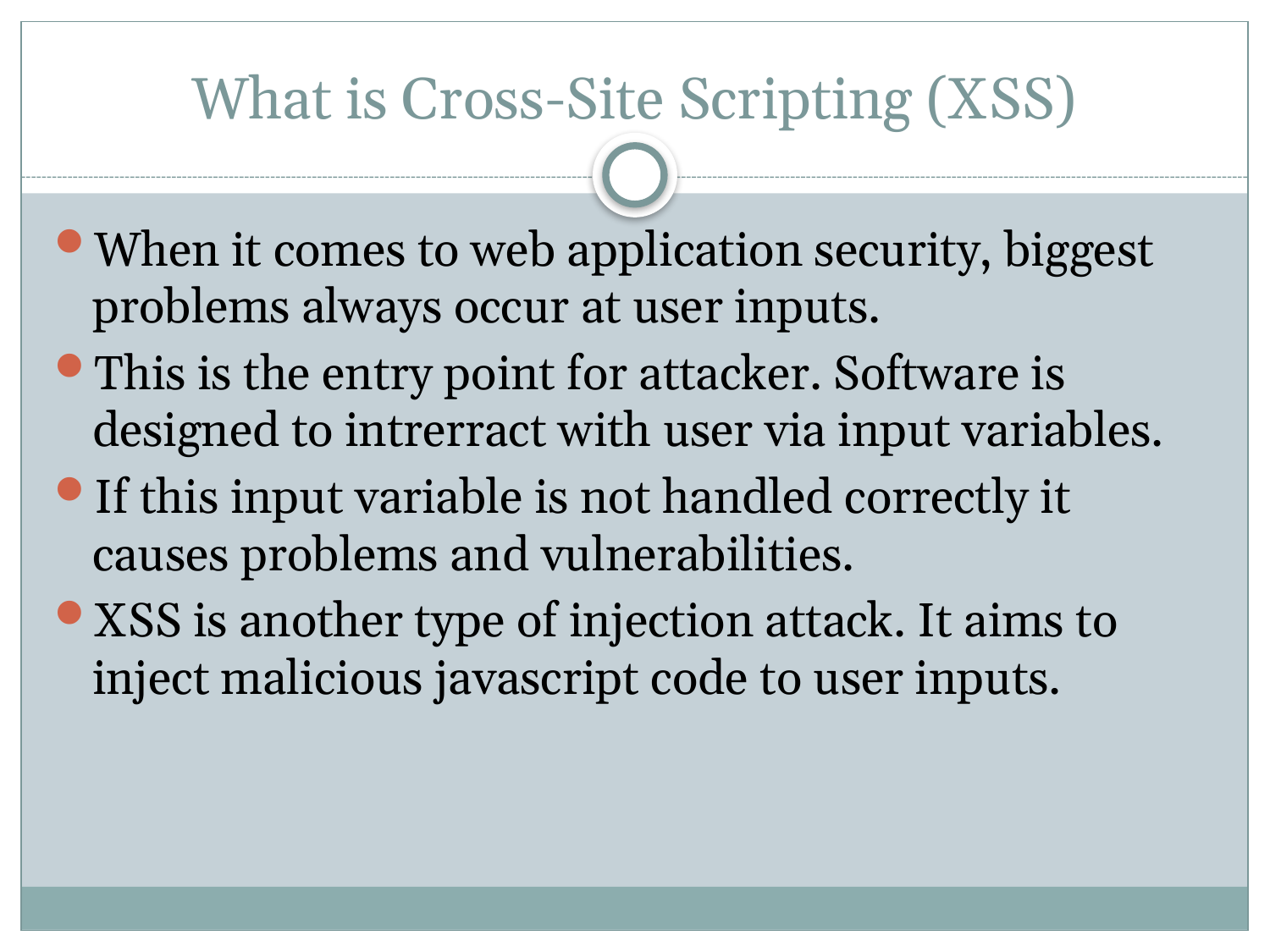

# What is Cross-Site Scripting (XSS)
When it comes to web application security, biggest problems always occur at user inputs.
This is the entry point for attacker. Software is designed to intrerract with user via input variables.
If this input variable is not handled correctly it causes problems and vulnerabilities.
XSS is another type of injection attack. It aims to inject malicious javascript code to user inputs.